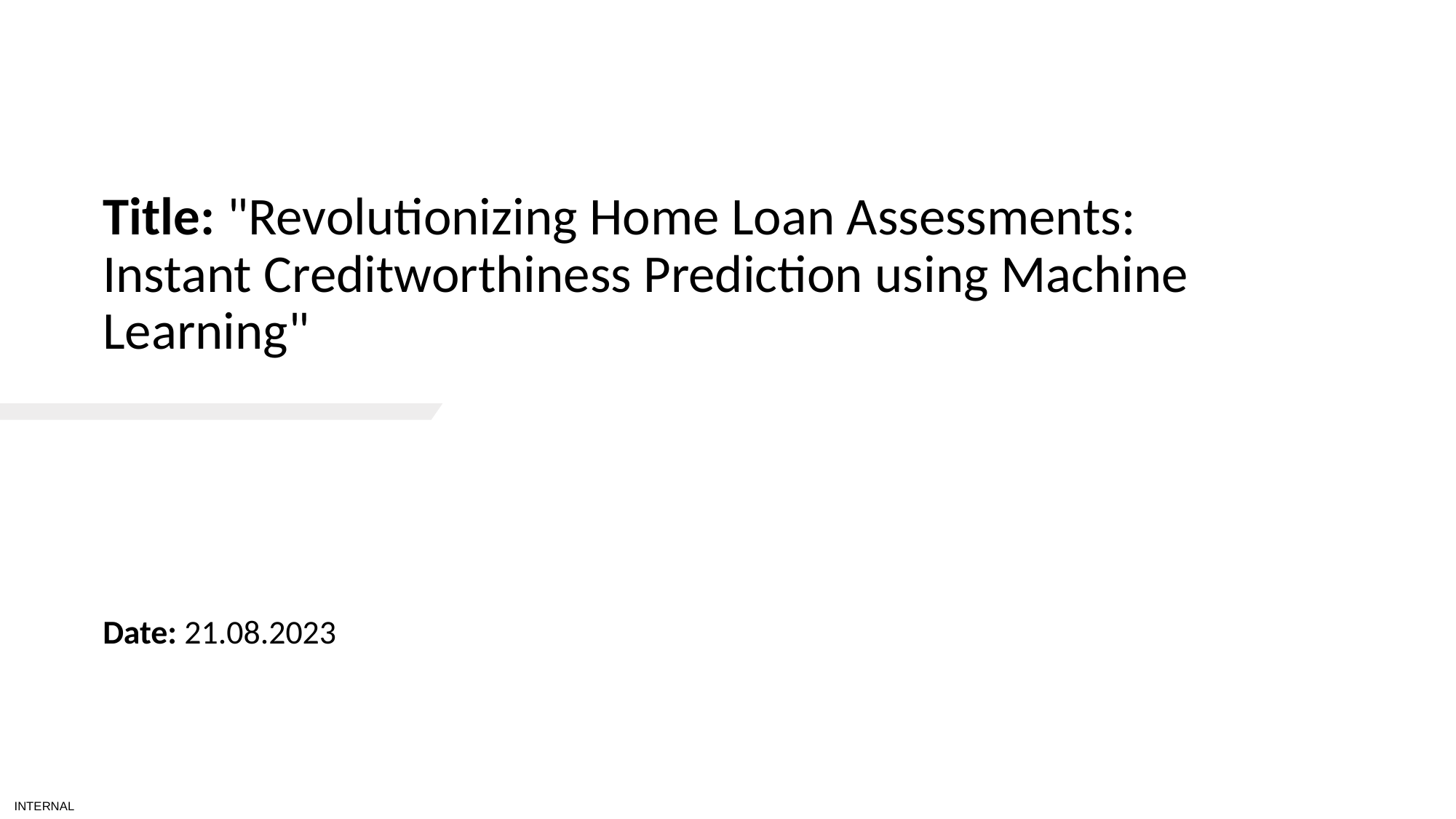

# PRESENTATION TITLE
Title: "Revolutionizing Home Loan Assessments: Instant Creditworthiness Prediction using Machine Learning"
Date: 21.08.2023